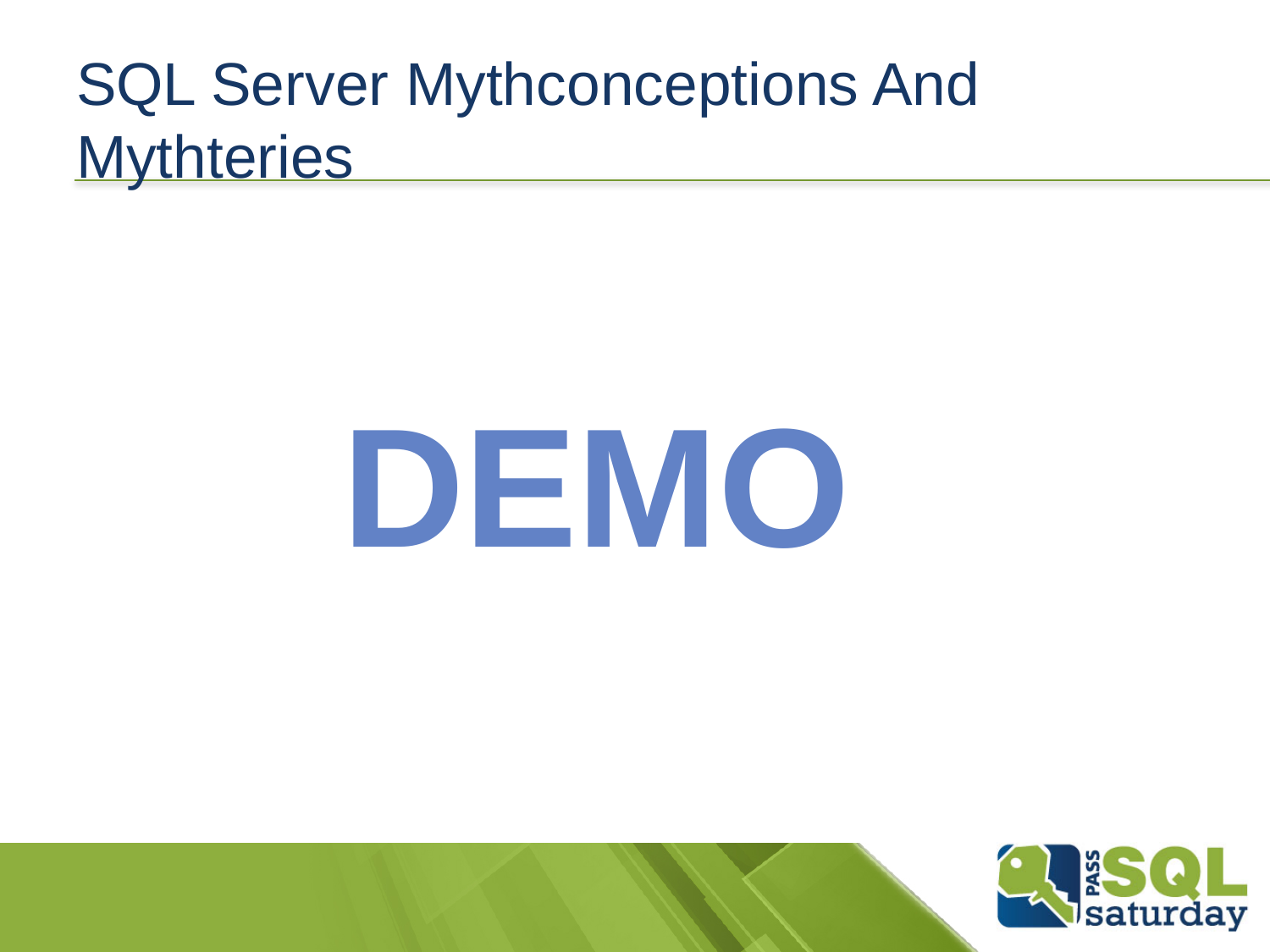

# SQL Server Mythconceptions And Mythteries
DEMO